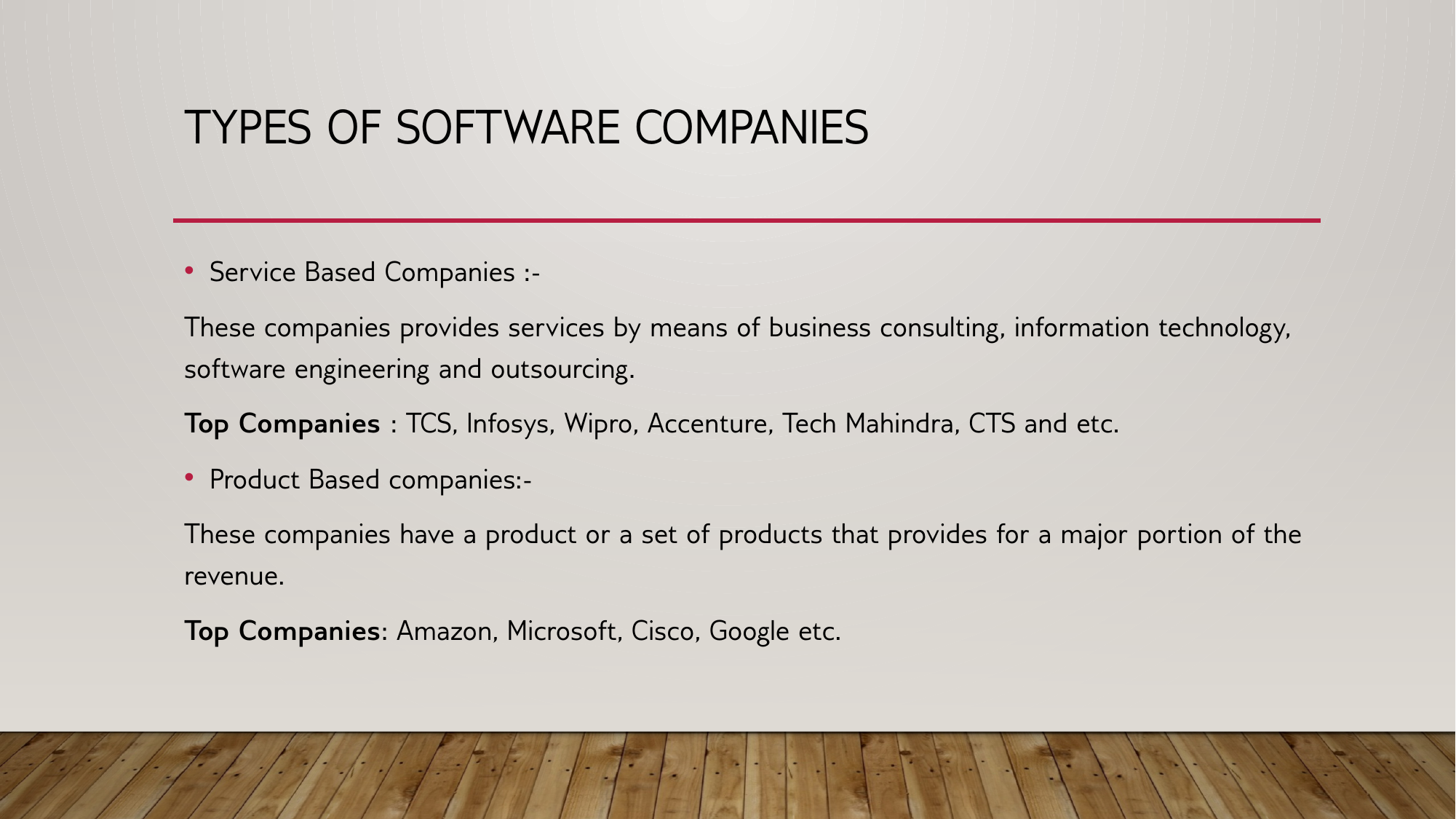

# Types of Software companies
Service Based Companies :-
These companies provides services by means of business consulting, information technology, software engineering and outsourcing.
Top Companies : TCS, Infosys, Wipro, Accenture, Tech Mahindra, CTS and etc.
Product Based companies:-
These companies have a product or a set of products that provides for a major portion of the revenue.
Top Companies: Amazon, Microsoft, Cisco, Google etc.